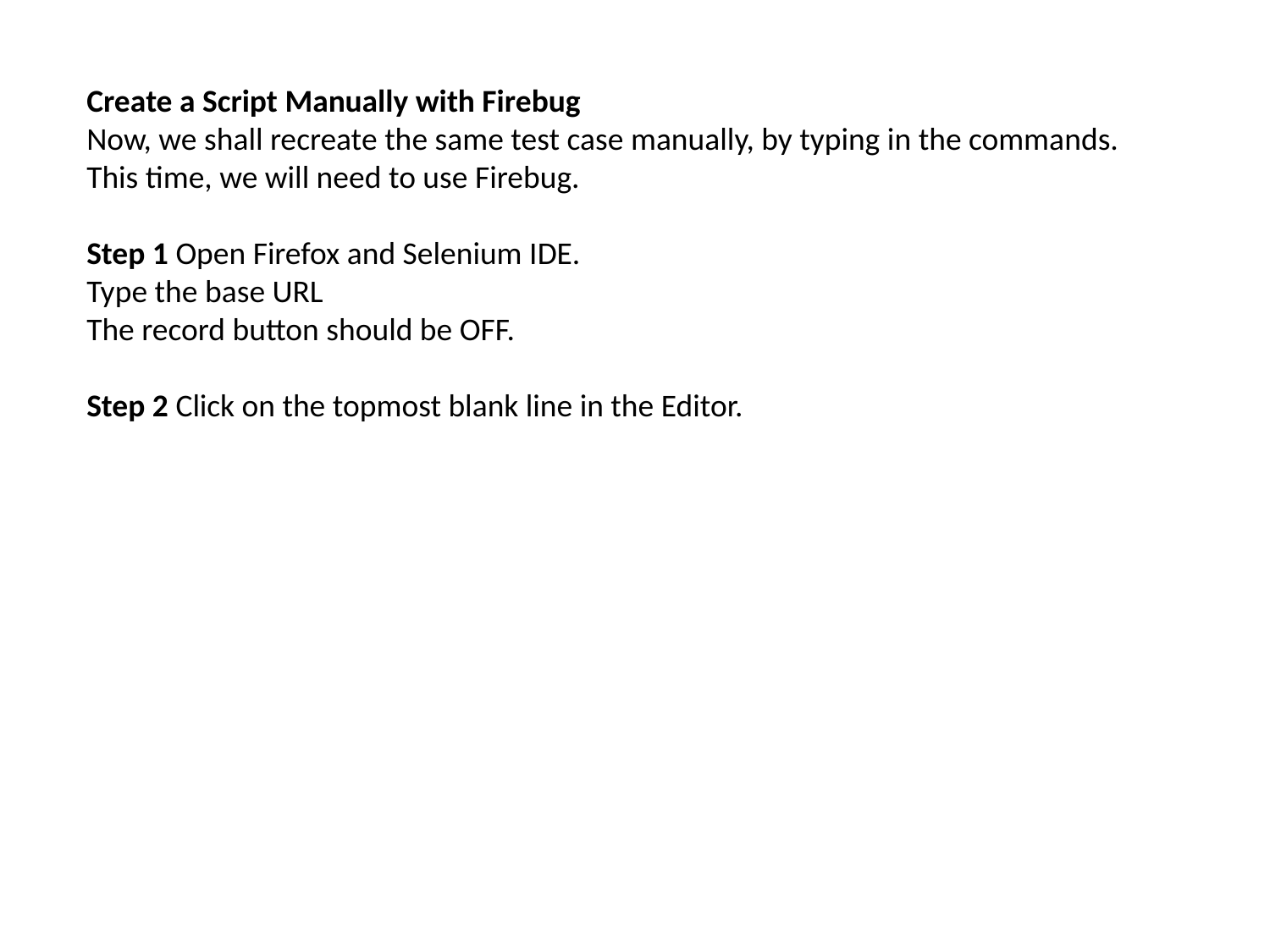

Create a Script Manually with Firebug
Now, we shall recreate the same test case manually, by typing in the commands. This time, we will need to use Firebug.

Step 1 Open Firefox and Selenium IDE.
Type the base URL
The record button should be OFF.

Step 2 Click on the topmost blank line in the Editor.